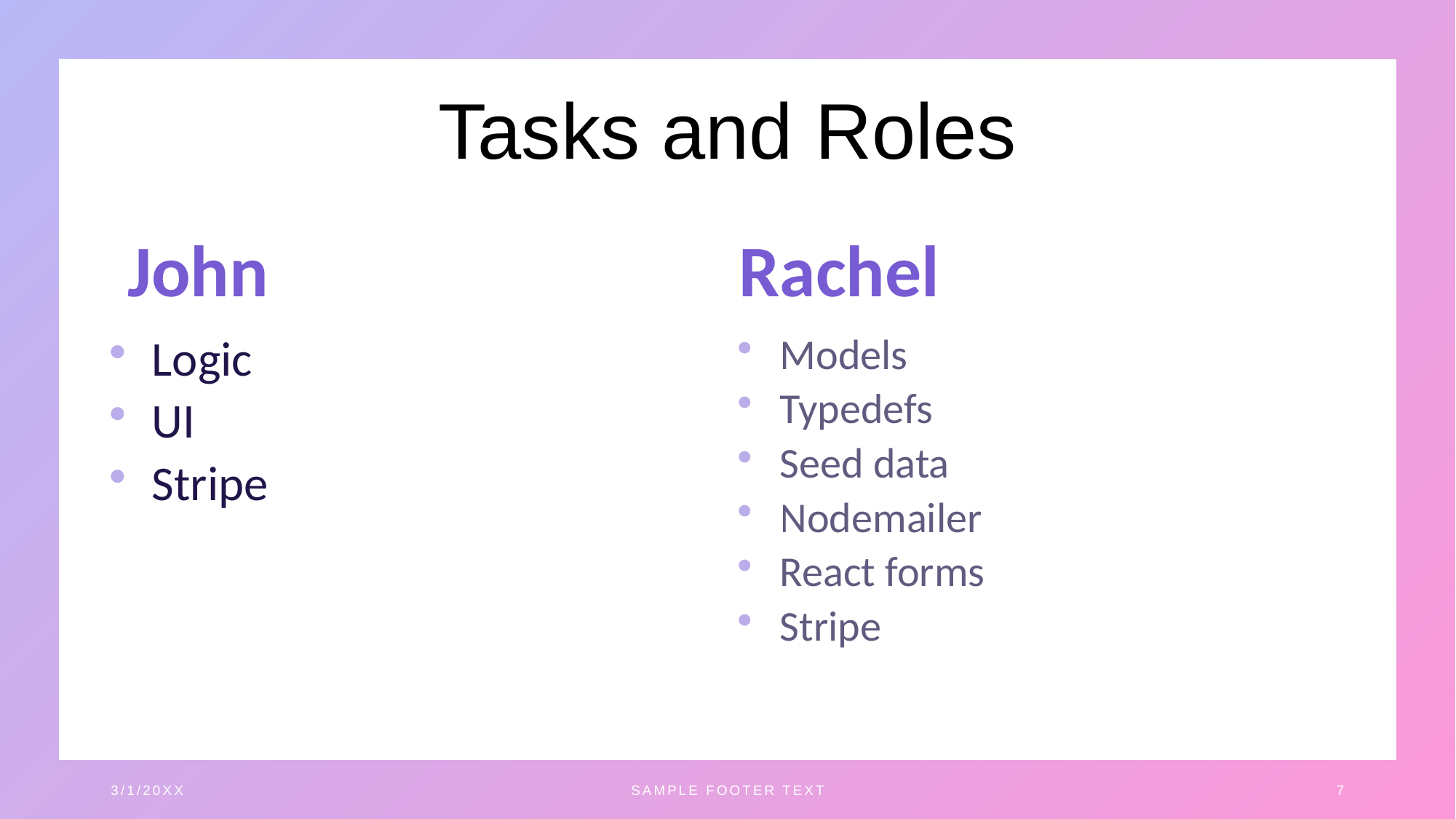

# Tasks and Roles
 John
Logic
UI
Stripe

Rachel
Models
Typedefs
Seed data
Nodemailer
React forms
Stripe

3/1/20XX
SAMPLE FOOTER TEXT
7